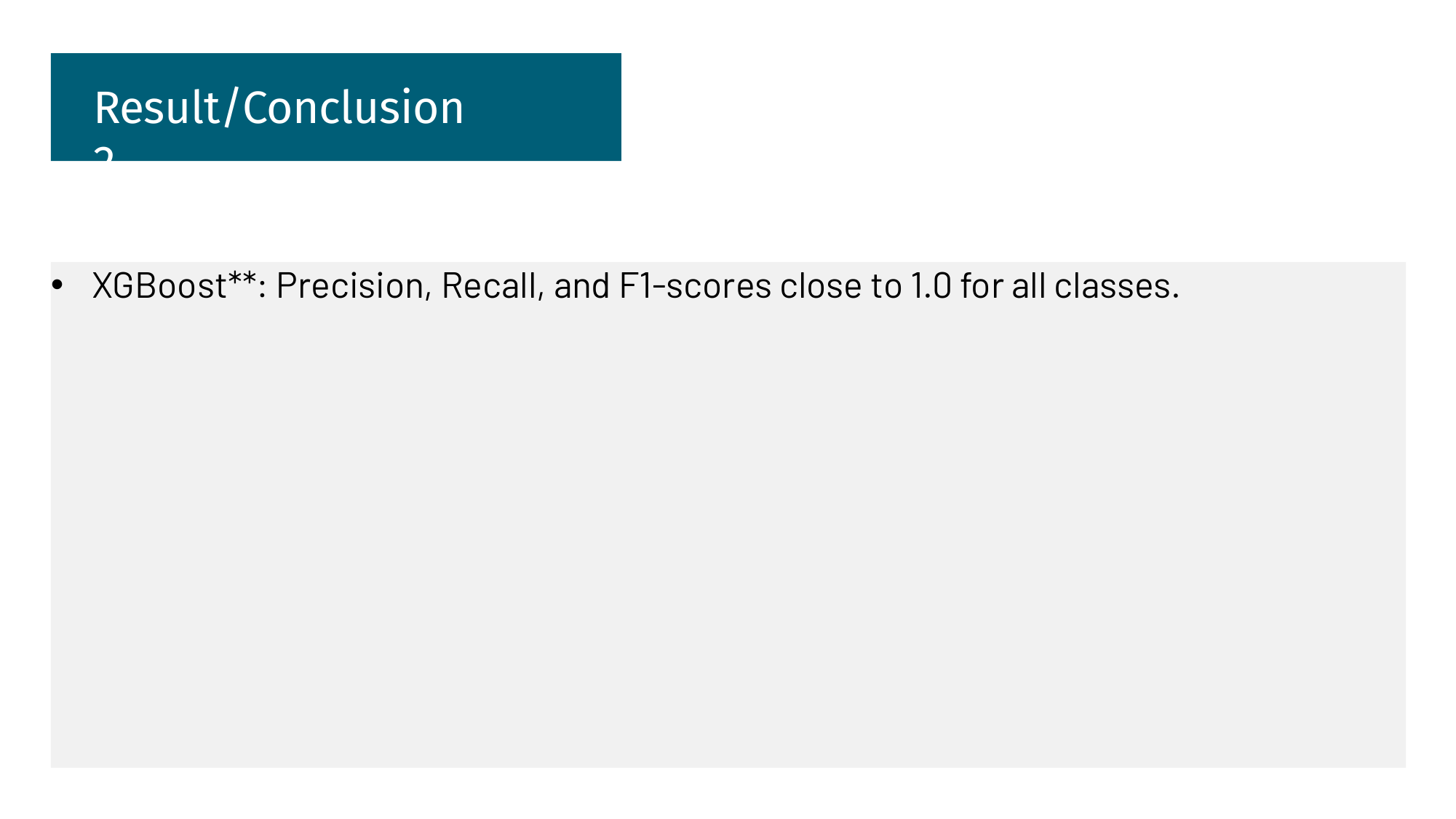

# Result/Conclusion 2
XGBoost**: Precision, Recall, and F1-scores close to 1.0 for all classes.